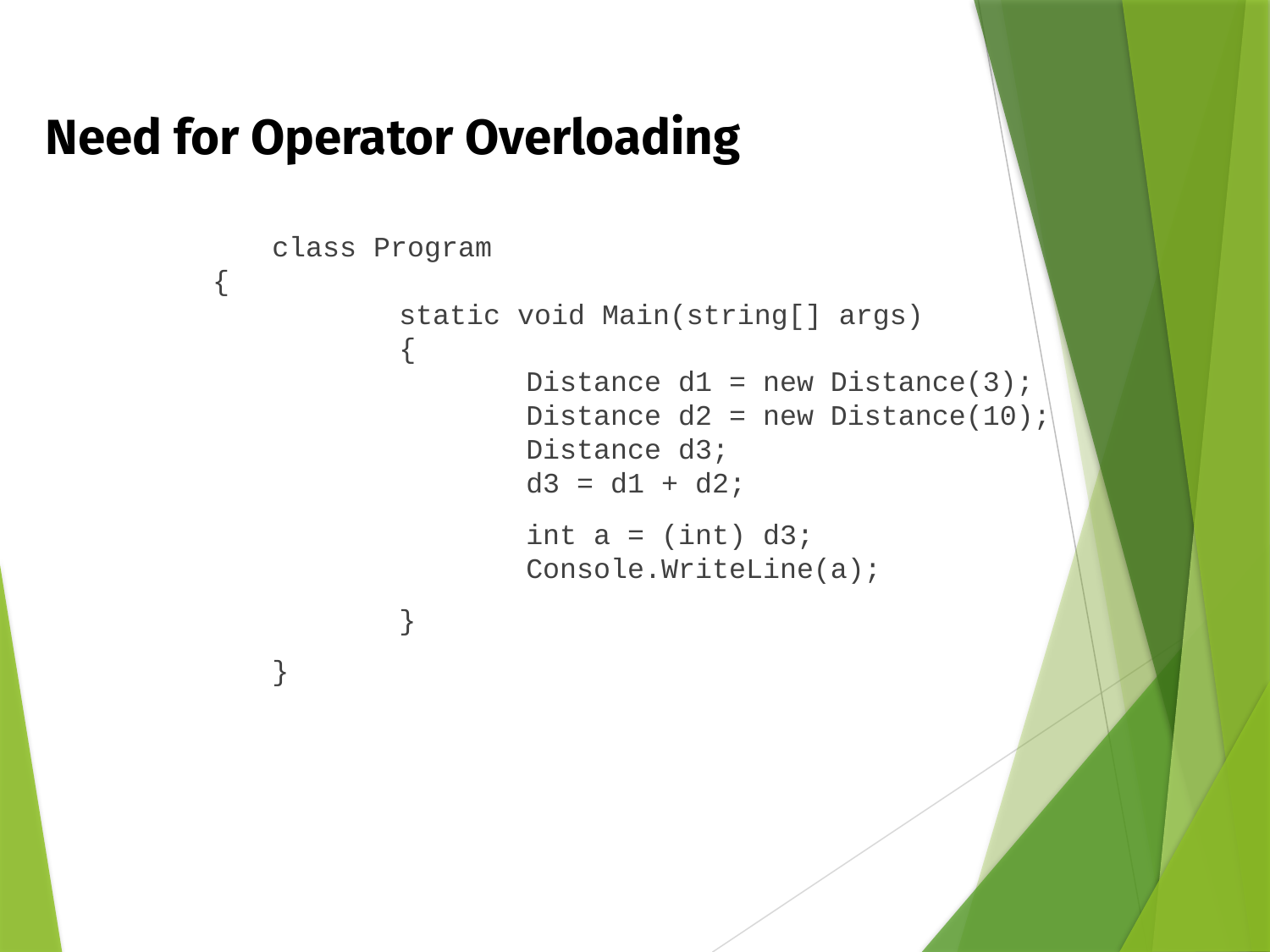

Need for Operator Overloading
		class Program
    {
		static void Main(string[] args)
		{
			Distance d1 = new Distance(3);
			Distance d2 = new Distance(10); 			Distance d3;
			d3 = d1 + d2;
				int a = (int) d3;
			Console.WriteLine(a);
			}
		}